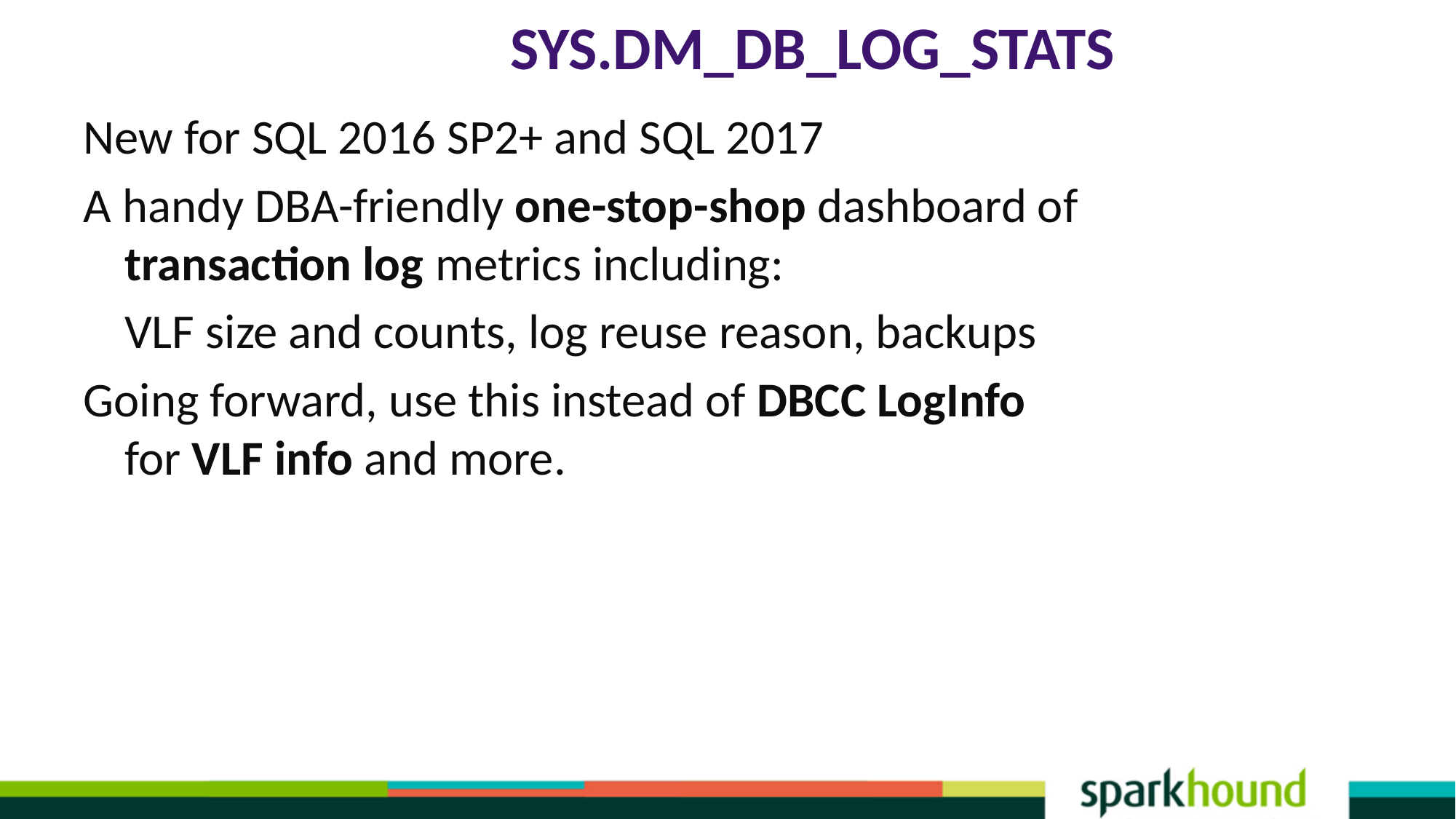

# sys.dm_DB_LOG_STATS
New for SQL 2016 SP2+ and SQL 2017
A handy DBA-friendly one-stop-shop dashboard of
transaction log metrics including:
	VLF size and counts, log reuse reason, backups
Going forward, use this instead of DBCC LogInfo
for VLF info and more.